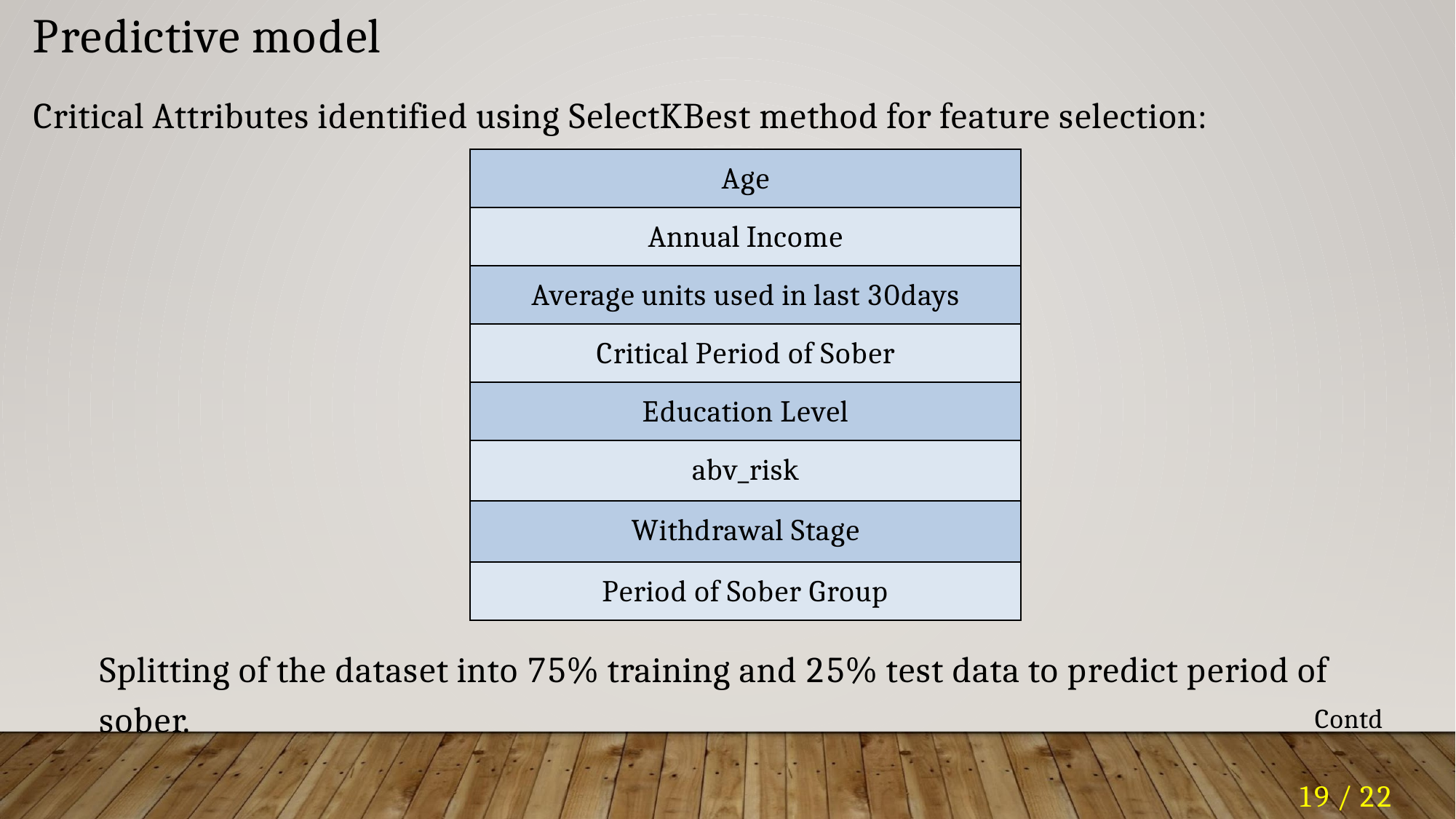

Predictive model
Critical Attributes identified using SelectKBest method for feature selection:
| Age |
| --- |
| Annual Income |
| Average units used in last 30days |
| Critical Period of Sober |
| Education Level |
| abv\_risk |
| Withdrawal Stage |
| Period of Sober Group |
Splitting of the dataset into 75% training and 25% test data to predict period of sober.
Contd
    19 / 22